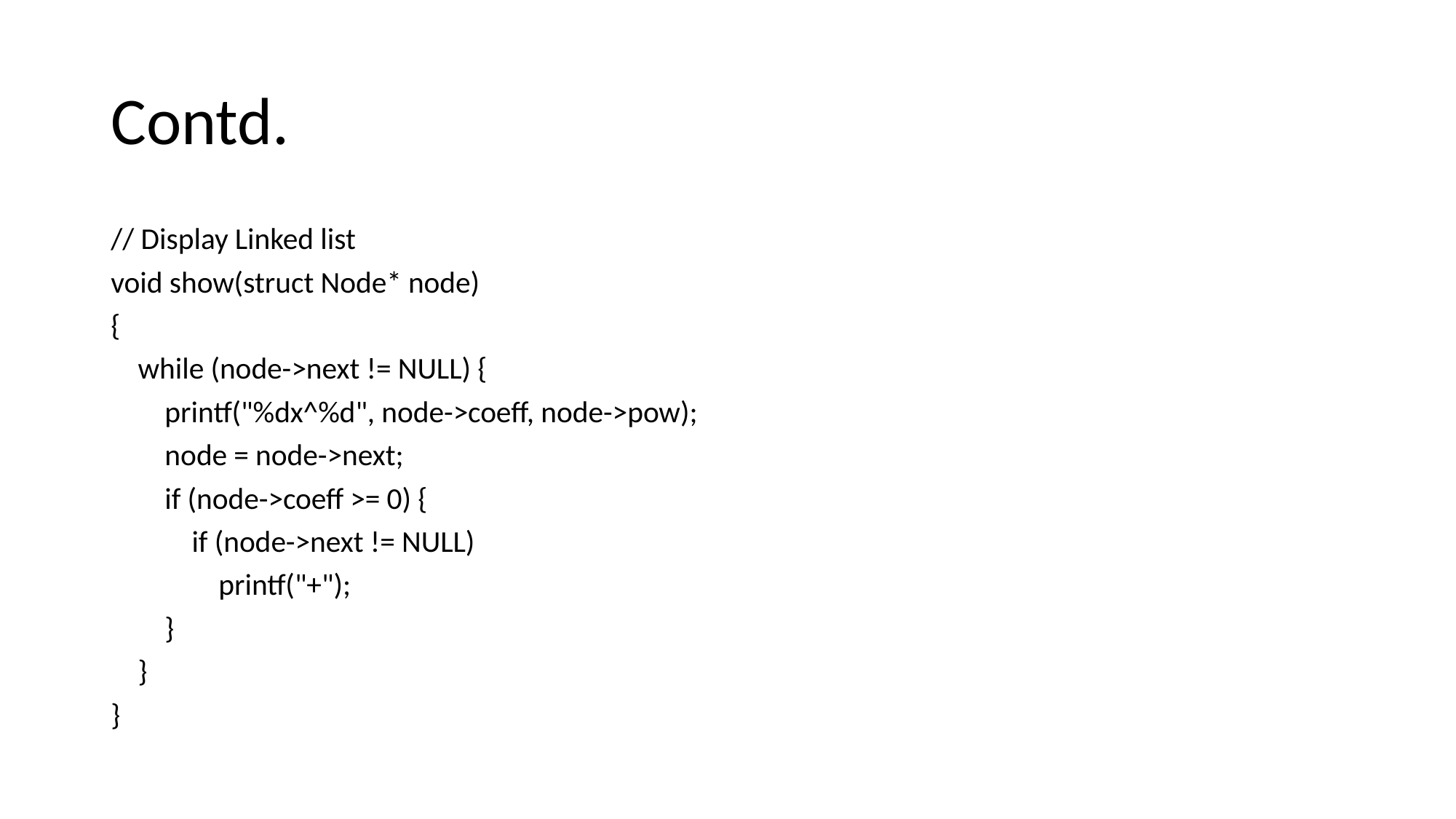

# Contd.
// Display Linked list
void show(struct Node* node)
{
    while (node->next != NULL) {
        printf("%dx^%d", node->coeff, node->pow);
        node = node->next;
        if (node->coeff >= 0) {
            if (node->next != NULL)
                printf("+");
        }
    }
}